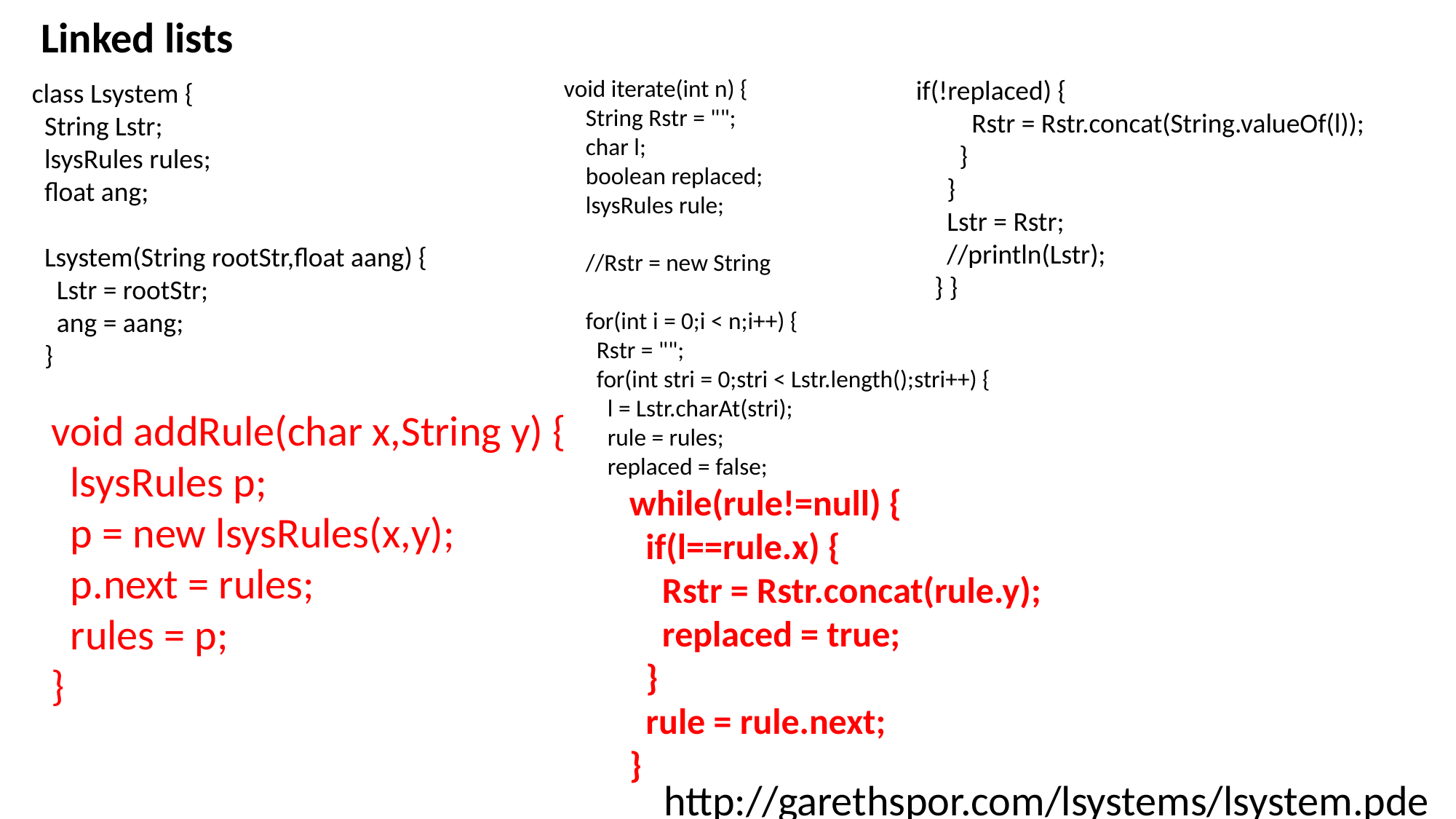

Linked lists
void iterate(int n) {
    String Rstr = "";
    char l;
    boolean replaced;
    lsysRules rule;

    //Rstr = new String

    for(int i = 0;i < n;i++) {
      Rstr = "";
      for(int stri = 0;stri < Lstr.length();stri++) {
        l = Lstr.charAt(stri);
        rule = rules;
        replaced = false;
        while(rule!=null) {
          if(l==rule.x) {
            Rstr = Rstr.concat(rule.y);
            replaced = true;
          }
          rule = rule.next;
        }
 if(!replaced) {
          Rstr = Rstr.concat(String.valueOf(l));
        }
      }
      Lstr = Rstr;
      //println(Lstr);
    } }
class Lsystem {
  String Lstr;
  lsysRules rules;
  float ang;

  Lsystem(String rootStr,float aang) {
    Lstr = rootStr;
    ang = aang;
  }

  void addRule(char x,String y) {
    lsysRules p;
    p = new lsysRules(x,y);
    p.next = rules;
    rules = p;
  }
http://garethspor.com/lsystems/lsystem.pde